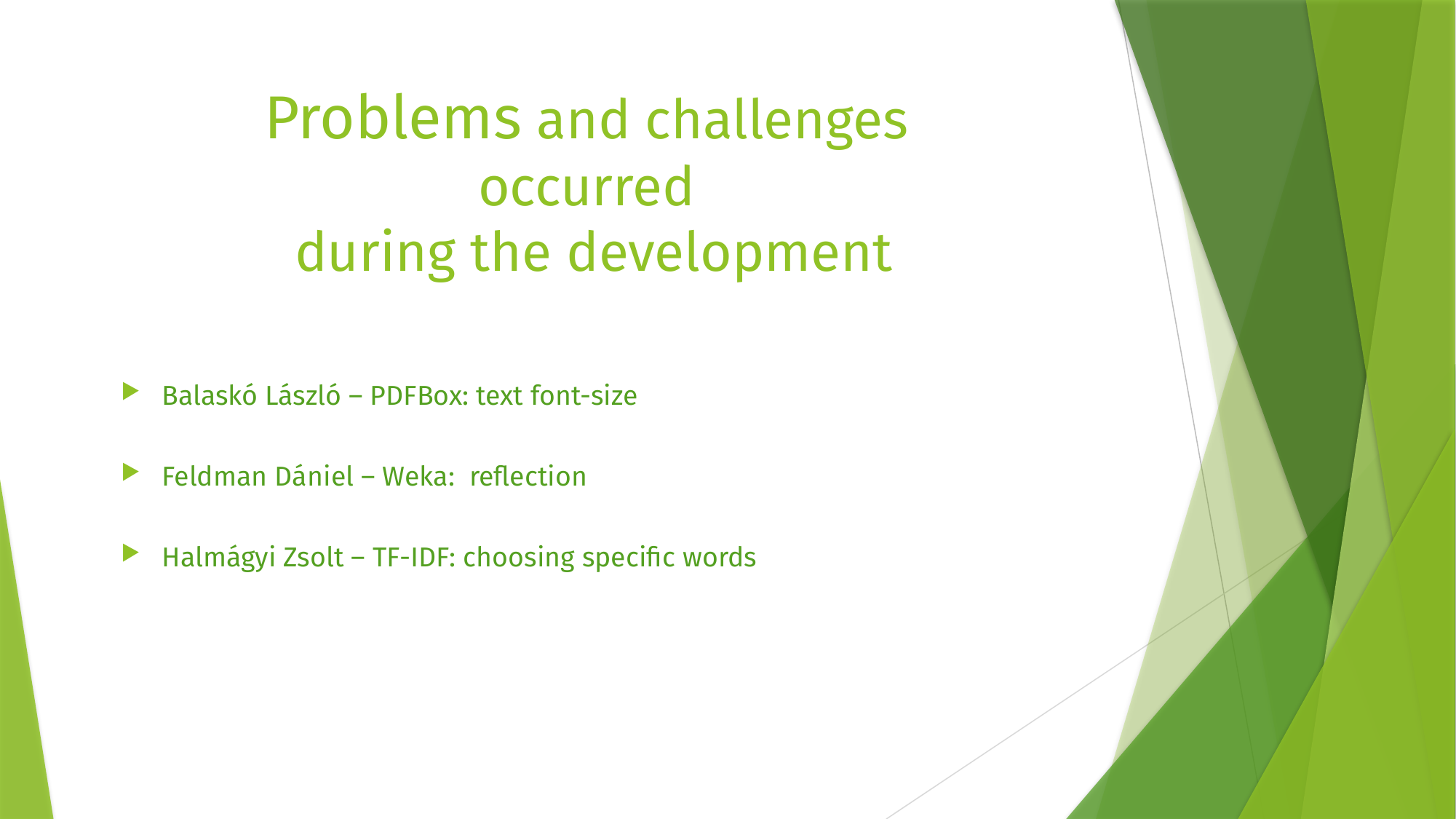

# Problems and challenges occurred during the development
Balaskó László – PDFBox: text font-size
Feldman Dániel – Weka:  reflection
Halmágyi Zsolt – TF-IDF: choosing specific words